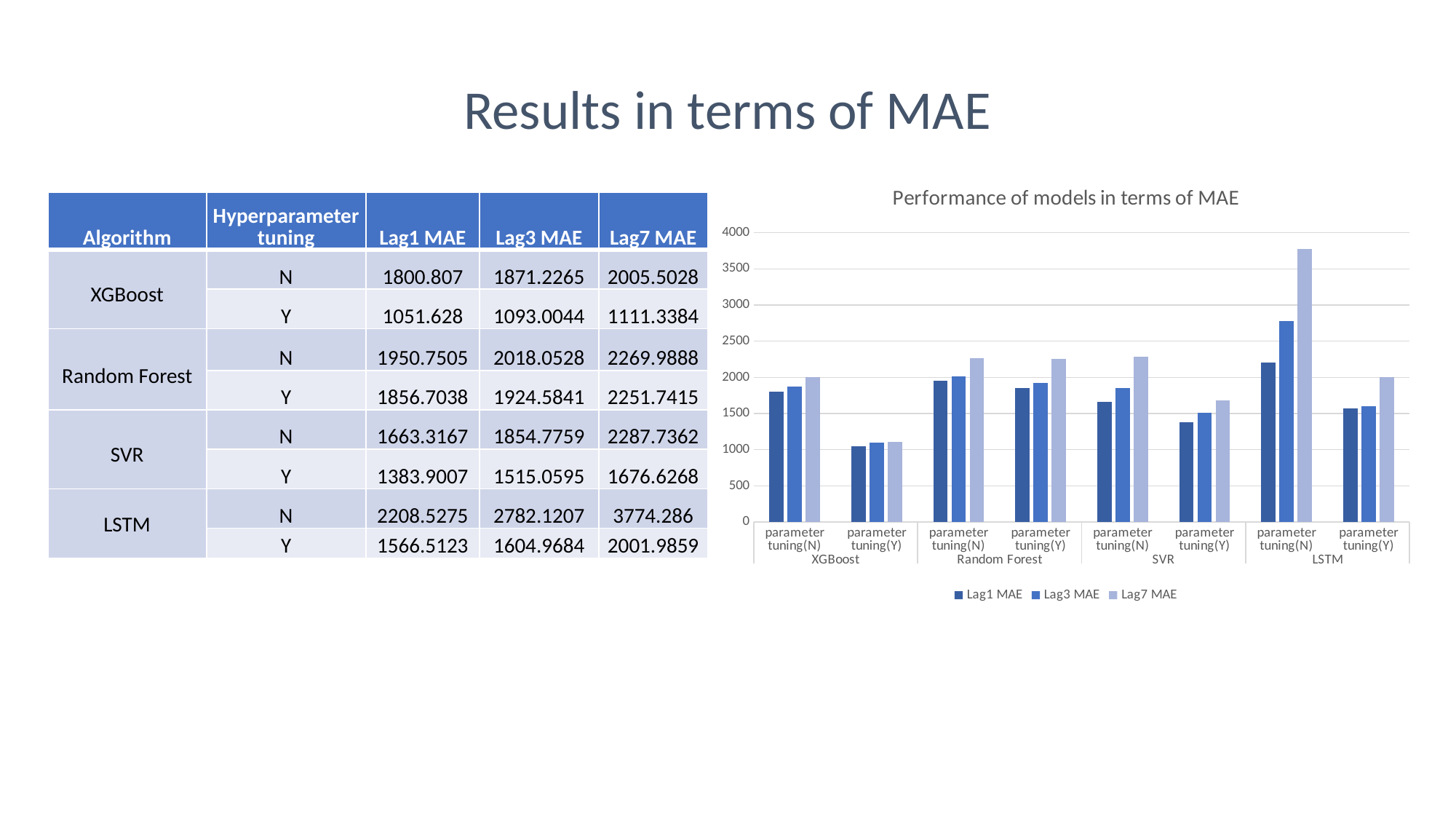

# Results in terms of MAE

### Chart: Performance of models in terms of MAE

| Category | Lag1 MAE | Lag3 MAE | Lag7 MAE |
|---|---|---|---|
| parameter tuning(N) | 1800.807 | 1871.2265 | 2005.5028 |
| parameter tuning(Y) | 1051.628 | 1093.0044 | 1111.3384 |
| parameter tuning(N) | 1950.7505 | 2018.0528 | 2269.9888 |
| parameter tuning(Y) | 1856.7038 | 1924.5841 | 2251.7415 |
| parameter tuning(N) | 1663.3167 | 1854.7759 | 2287.7362 |
| parameter tuning(Y) | 1383.9007 | 1515.0595 | 1676.6268 |
| parameter tuning(N) | 2208.5275 | 2782.1207 | 3774.286 |
| parameter tuning(Y) | 1566.5123 | 1604.9684 | 2001.9859 |
| Algorithm | Hyperparameter tuning | Lag1 MAE | Lag3 MAE | Lag7 MAE |
| --- | --- | --- | --- | --- |
| XGBoost | N | 1800.807 | 1871.2265 | 2005.5028 |
|  | Y | 1051.628 | 1093.0044 | 1111.3384 |
| Random Forest | N | 1950.7505 | 2018.0528 | 2269.9888 |
|  | Y | 1856.7038 | 1924.5841 | 2251.7415 |
| SVR | N | 1663.3167 | 1854.7759 | 2287.7362 |
|  | Y | 1383.9007 | 1515.0595 | 1676.6268 |
| LSTM | N | 2208.5275 | 2782.1207 | 3774.286 |
|  | Y | 1566.5123 | 1604.9684 | 2001.9859 |